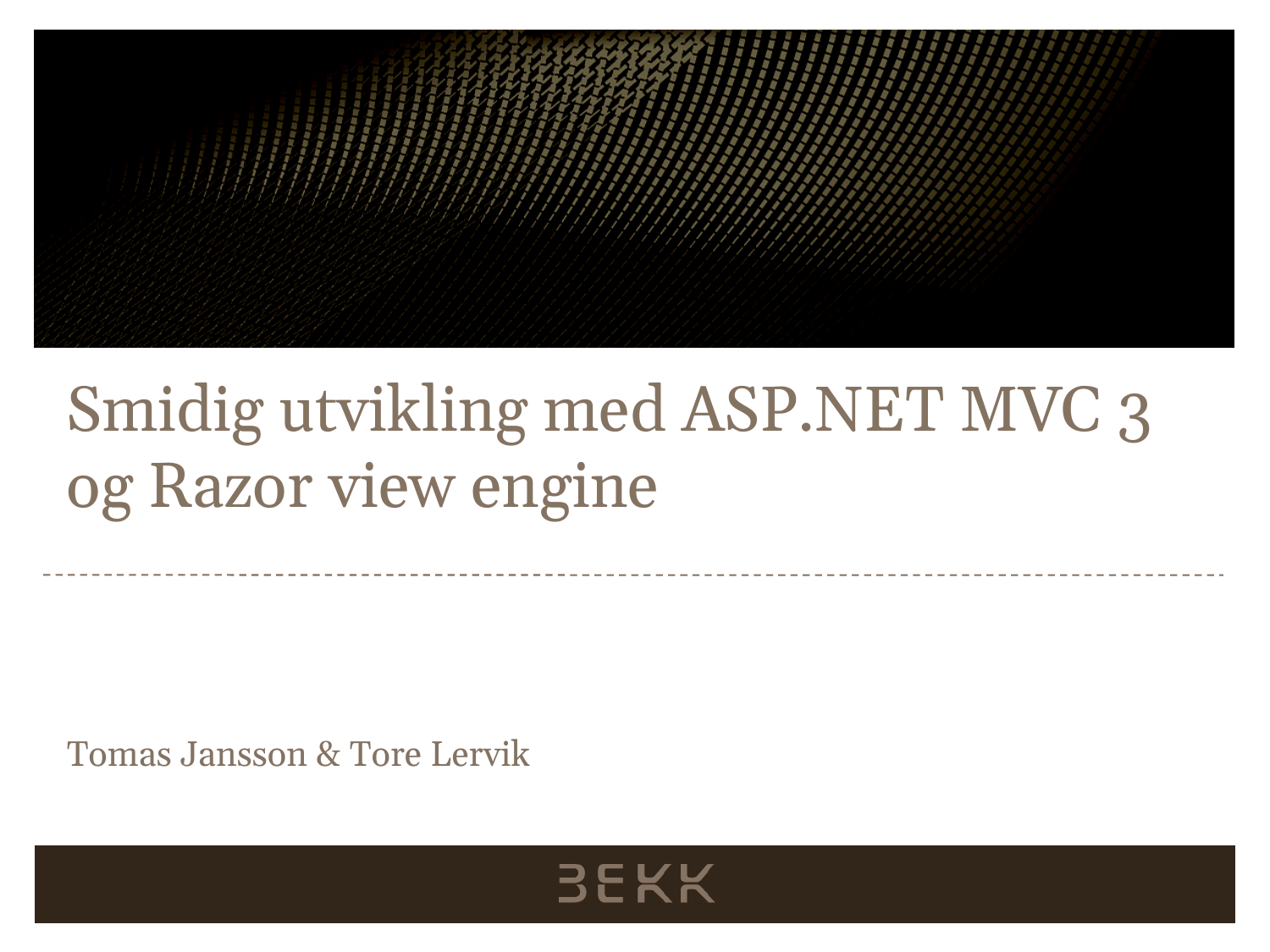

# Smidig utvikling med ASP.NET MVC 3 og Razor view engine

Tomas Jansson & Tore Lervik